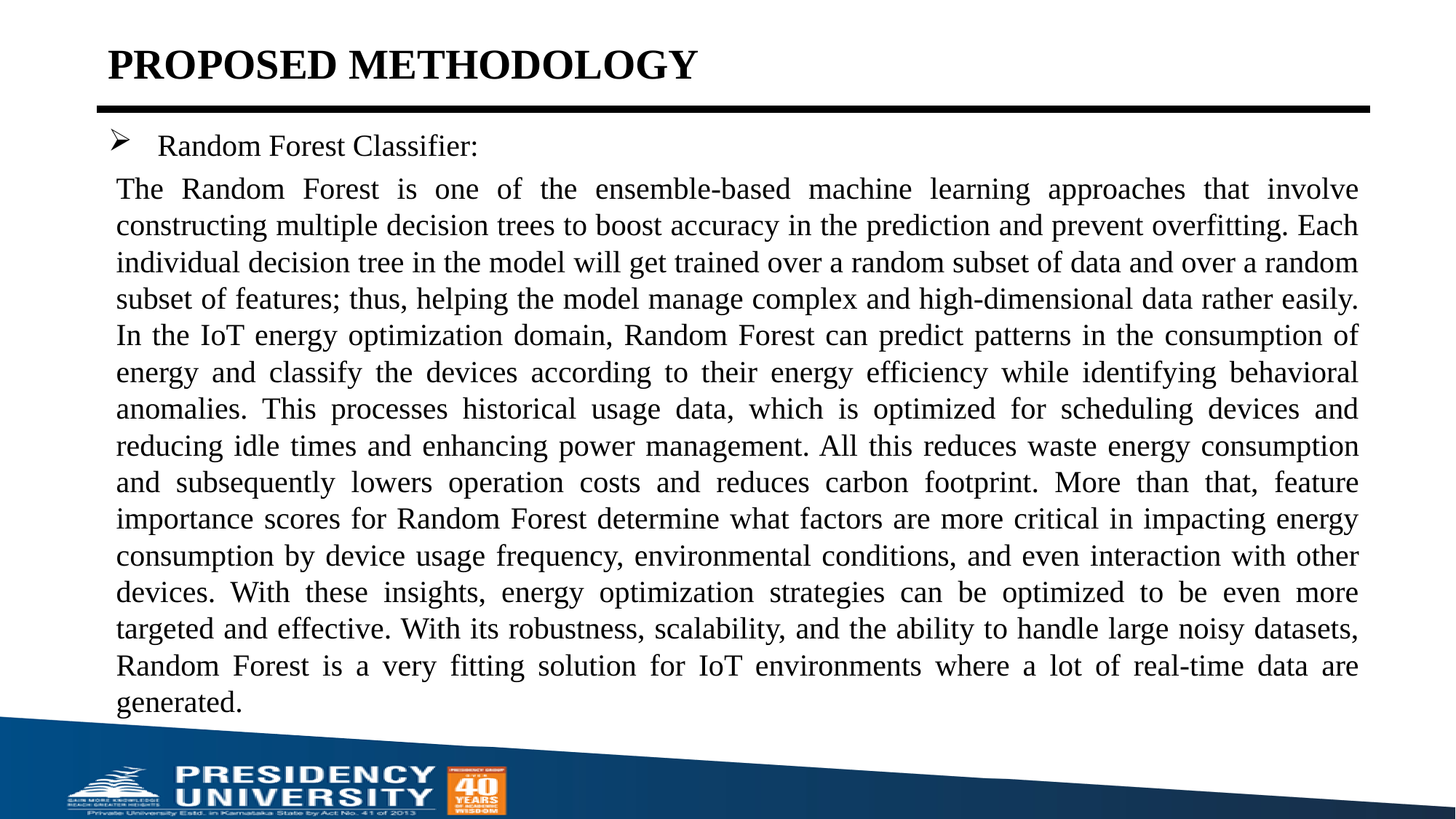

# PROPOSED METHODOLOGY
Random Forest Classifier:
The Random Forest is one of the ensemble-based machine learning approaches that involve constructing multiple decision trees to boost accuracy in the prediction and prevent overfitting. Each individual decision tree in the model will get trained over a random subset of data and over a random subset of features; thus, helping the model manage complex and high-dimensional data rather easily. In the IoT energy optimization domain, Random Forest can predict patterns in the consumption of energy and classify the devices according to their energy efficiency while identifying behavioral anomalies. This processes historical usage data, which is optimized for scheduling devices and reducing idle times and enhancing power management. All this reduces waste energy consumption and subsequently lowers operation costs and reduces carbon footprint. More than that, feature importance scores for Random Forest determine what factors are more critical in impacting energy consumption by device usage frequency, environmental conditions, and even interaction with other devices. With these insights, energy optimization strategies can be optimized to be even more targeted and effective. With its robustness, scalability, and the ability to handle large noisy datasets, Random Forest is a very fitting solution for IoT environments where a lot of real-time data are generated.